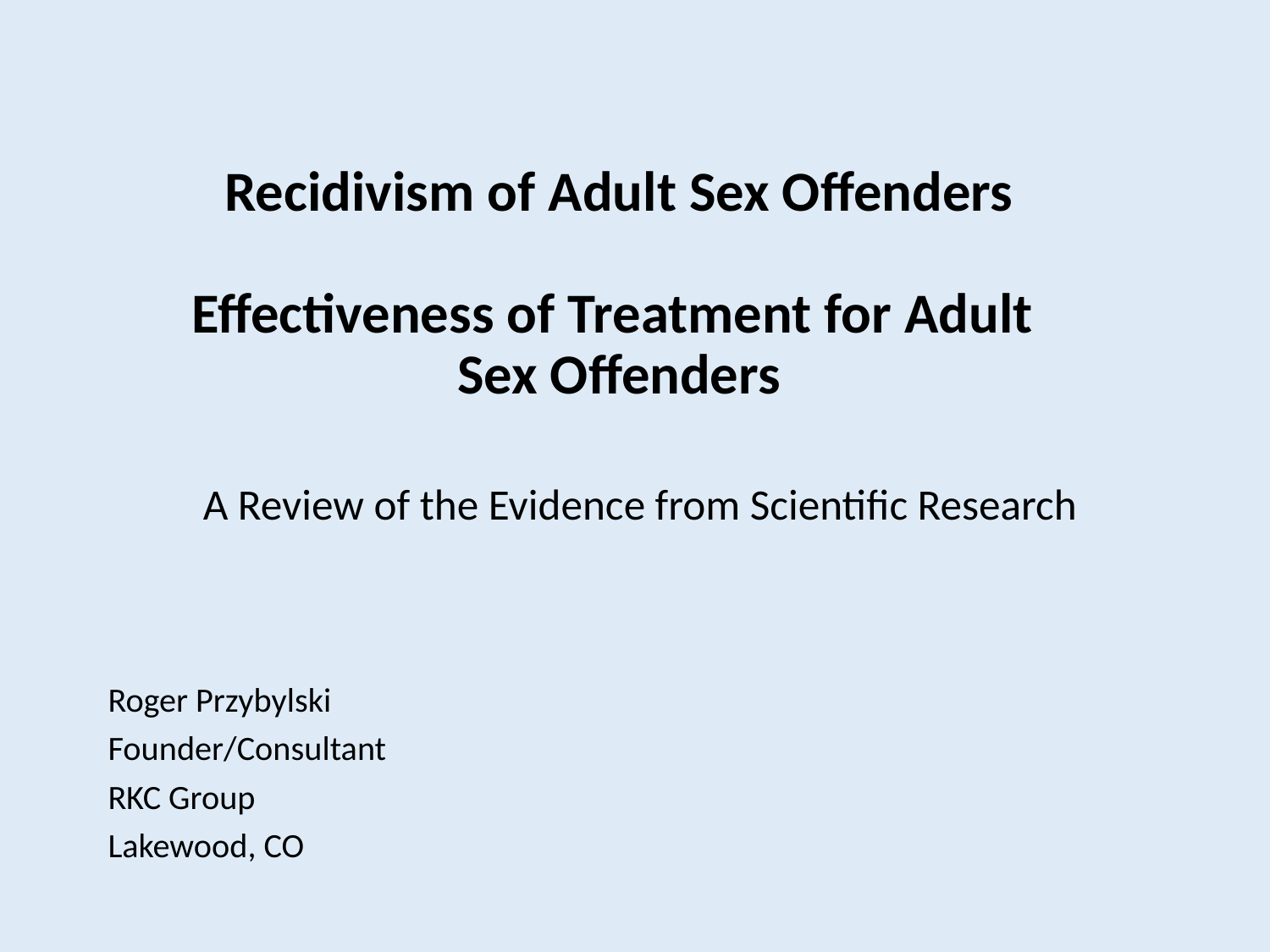

# Recidivism of Adult Sex Offenders Effectiveness of Treatment for Adult Sex Offenders
A Review of the Evidence from Scientific Research

Roger Przybylski
Founder/Consultant
RKC Group
Lakewood, CO